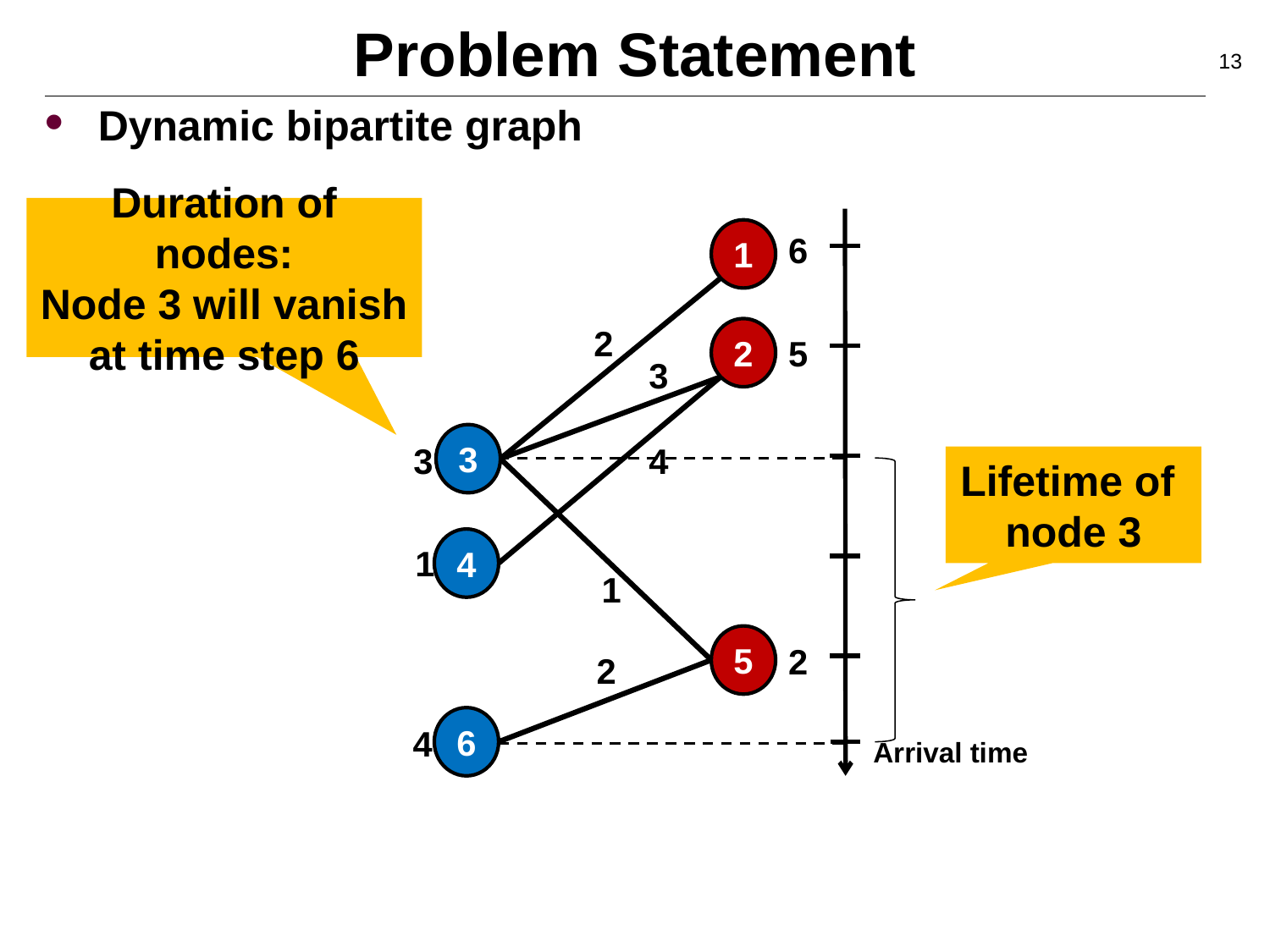

# Problem Statement

13
Dynamic bipartite graph
Duration of nodes:
Node 3 will vanish at time step 6
Arrival time
1
2
2
3
3
4
4
1
5
6
5
3
Lifetime of
node 3

1
2
2
6
4